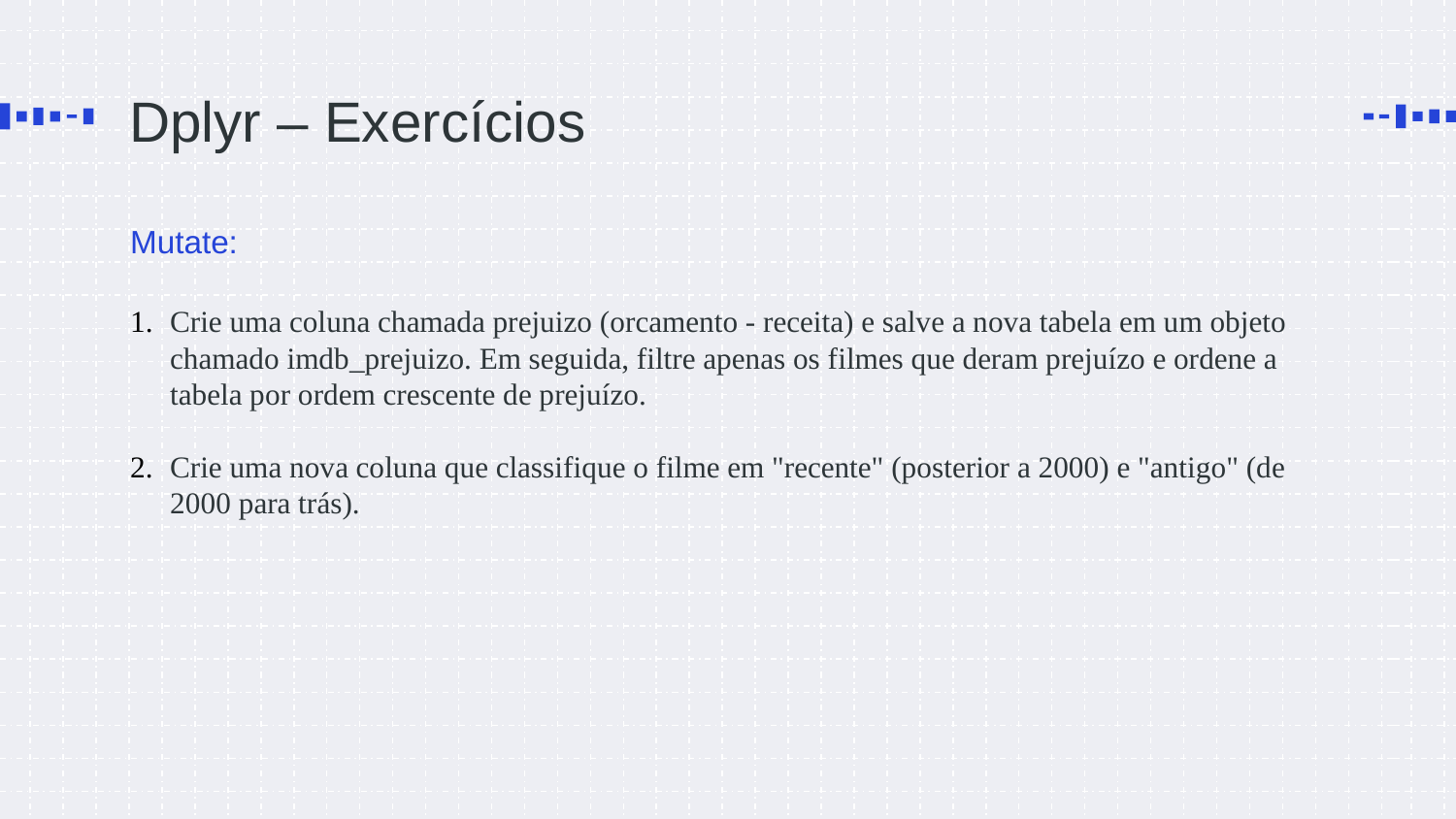

# Dplyr – Exercícios

Mutate:
Crie uma coluna chamada prejuizo (orcamento - receita) e salve a nova tabela em um objeto chamado imdb_prejuizo. Em seguida, filtre apenas os filmes que deram prejuízo e ordene a tabela por ordem crescente de prejuízo.
Crie uma nova coluna que classifique o filme em "recente" (posterior a 2000) e "antigo" (de 2000 para trás).